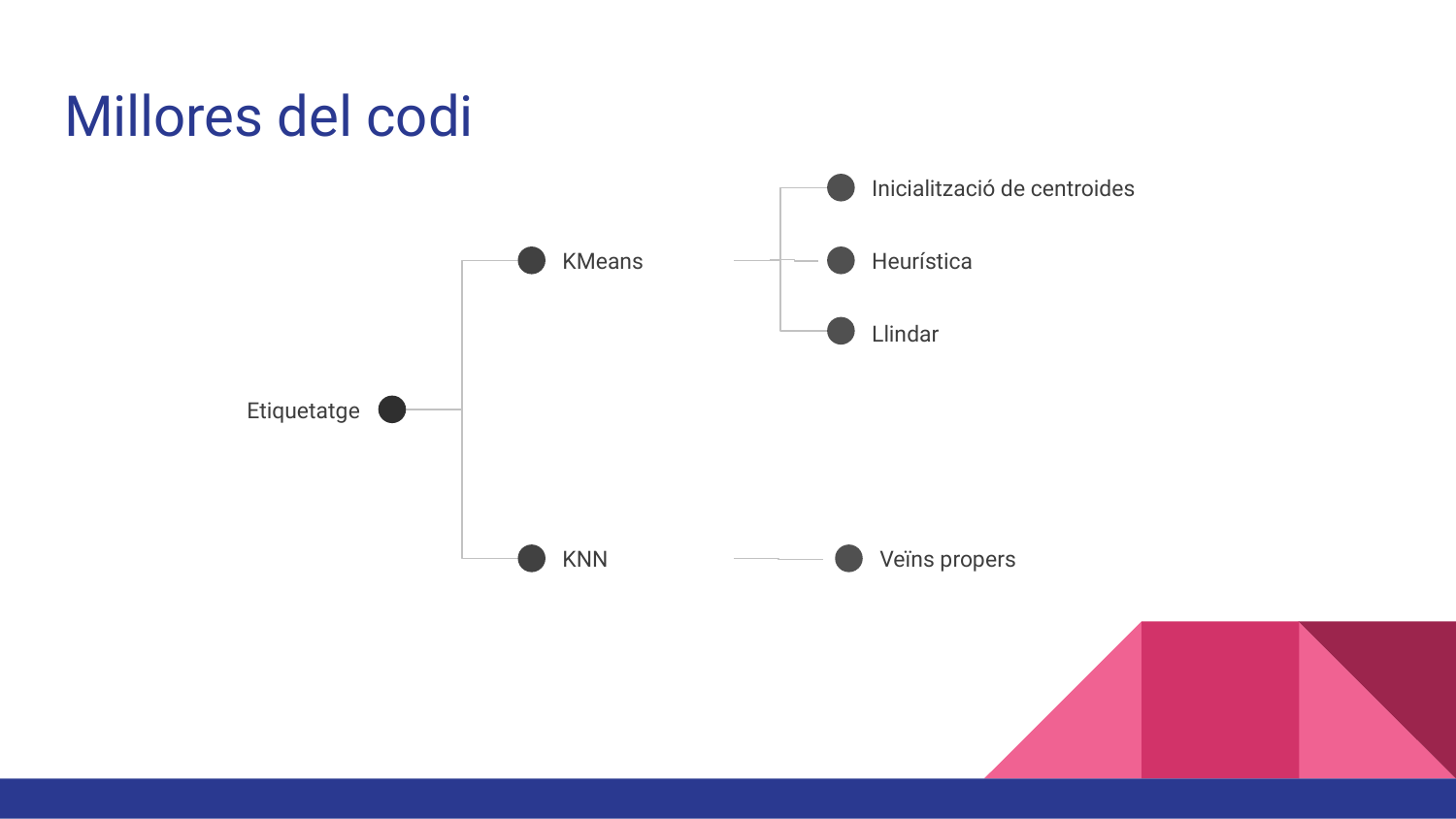

# Millores del codi
Inicialització de centroides

KMeans

Heurística

Llindar

Etiquetatge

KNN

Veïns propers